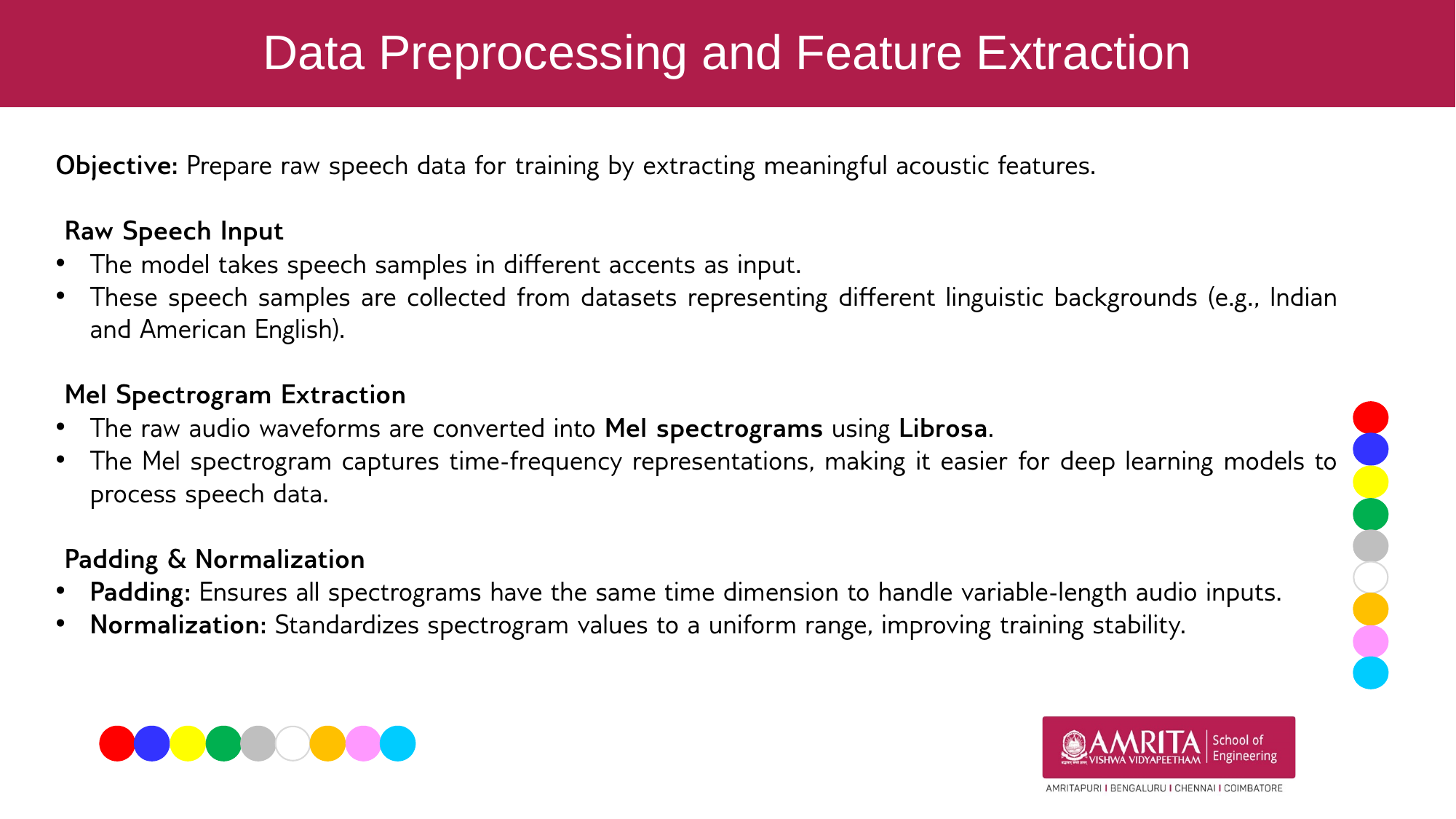

# Data Preprocessing and Feature Extraction
Objective: Prepare raw speech data for training by extracting meaningful acoustic features.

 Raw Speech Input
The model takes speech samples in different accents as input.
These speech samples are collected from datasets representing different linguistic backgrounds (e.g., Indian and American English).

 Mel Spectrogram Extraction
The raw audio waveforms are converted into Mel spectrograms using Librosa.
The Mel spectrogram captures time-frequency representations, making it easier for deep learning models to process speech data.

 Padding & Normalization
Padding: Ensures all spectrograms have the same time dimension to handle variable-length audio inputs.
Normalization: Standardizes spectrogram values to a uniform range, improving training stability.